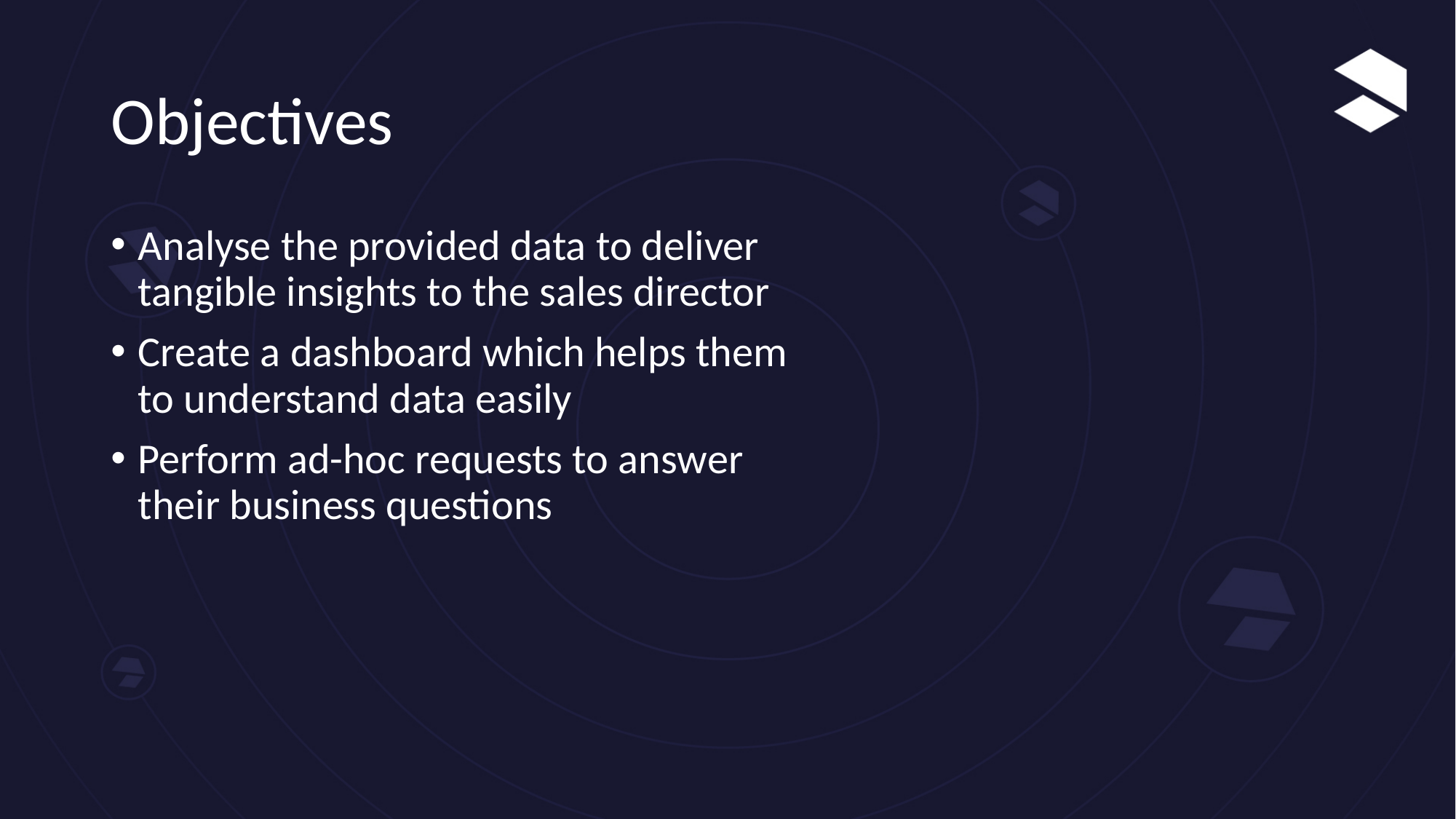

# Objectives
Analyse the provided data to deliver tangible insights to the sales director
Create a dashboard which helps them to understand data easily
Perform ad-hoc requests to answer their business questions